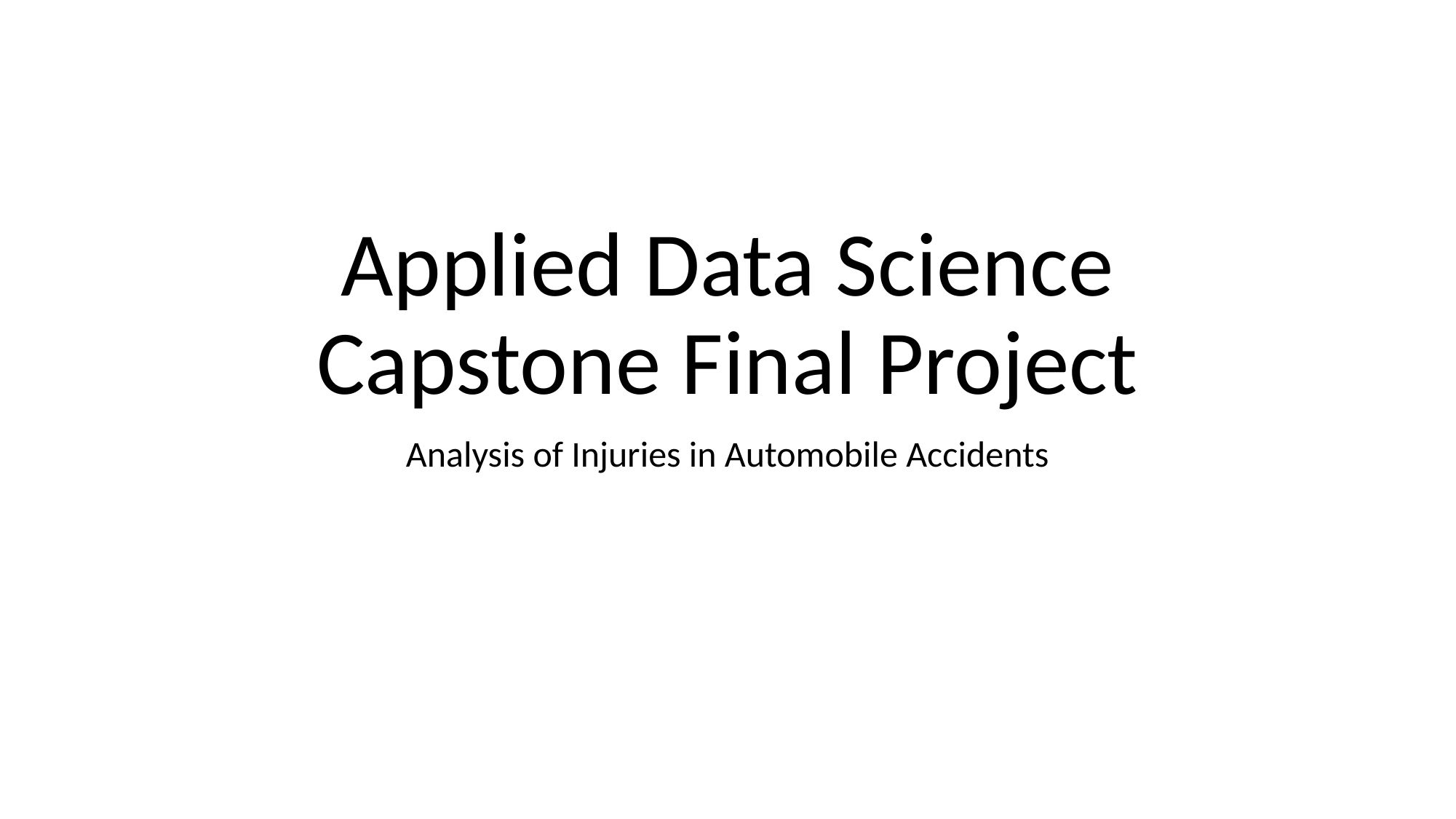

# Applied Data Science Capstone Final Project
Analysis of Injuries in Automobile Accidents